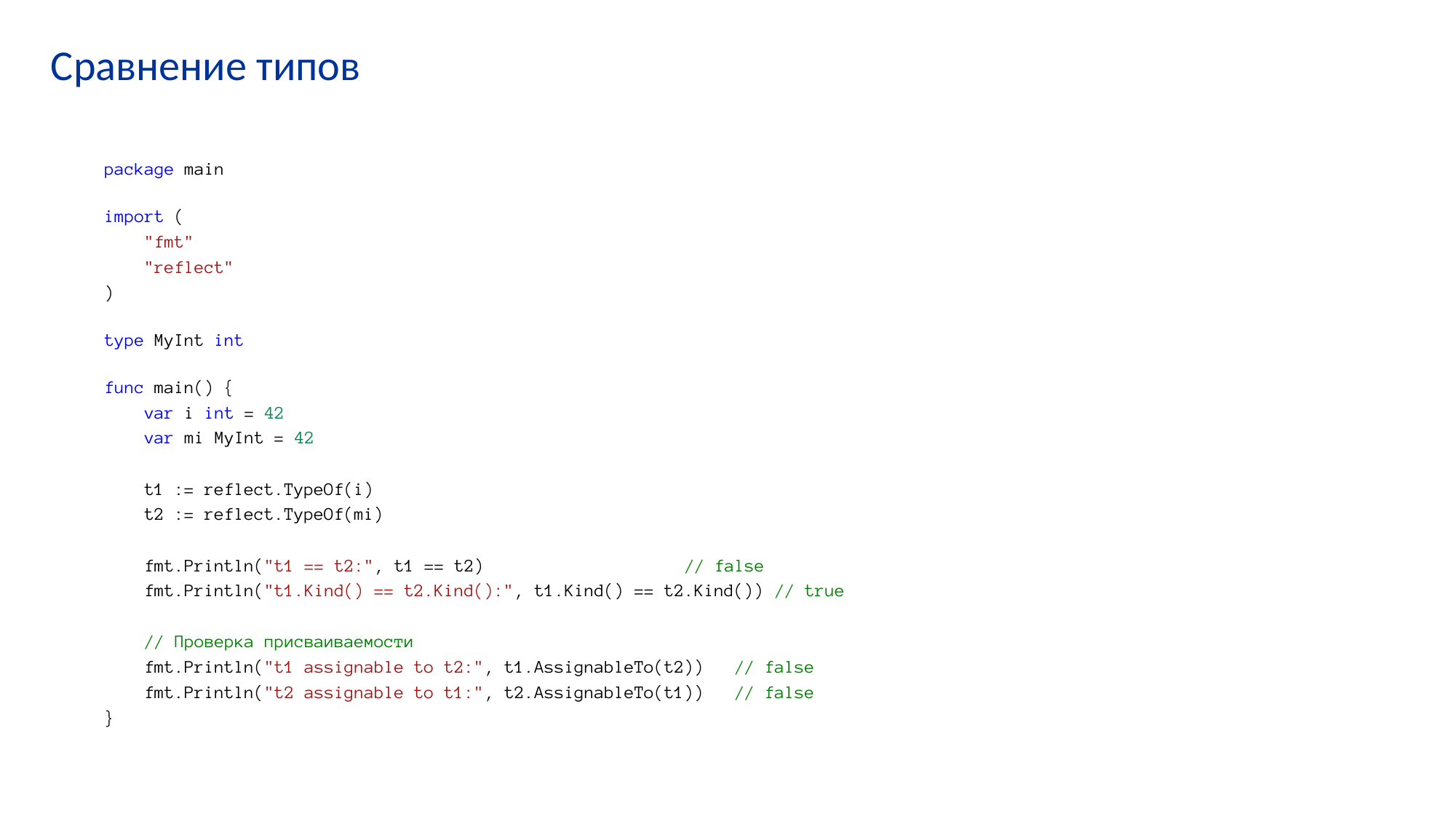

# Сравнение типов
package main
import (
    "fmt"
    "reflect"
)
type MyInt int
func main() {
    var i int = 42
    var mi MyInt = 42

    t1 := reflect.TypeOf(i)
    t2 := reflect.TypeOf(mi)

    fmt.Println("t1 == t2:", t1 == t2)                    // false
    fmt.Println("t1.Kind() == t2.Kind():", t1.Kind() == t2.Kind()) // true

    // Проверка присваиваемости
    fmt.Println("t1 assignable to t2:", t1.AssignableTo(t2))   // false
    fmt.Println("t2 assignable to t1:", t2.AssignableTo(t1))   // false
}